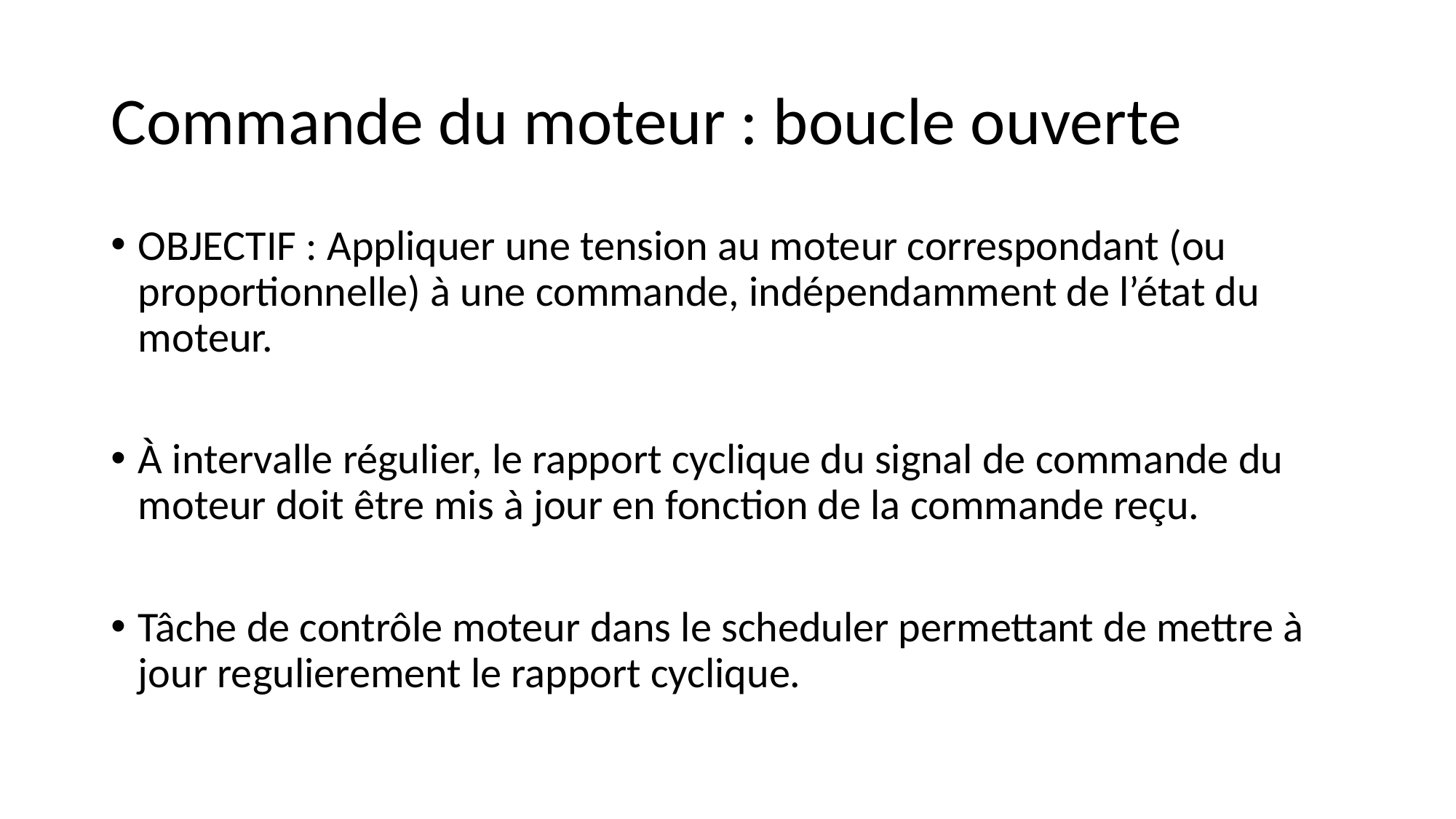

# Commande du moteur : boucle ouverte
OBJECTIF : Appliquer une tension au moteur correspondant (ou proportionnelle) à une commande, indépendamment de l’état du moteur.

À intervalle régulier, le rapport cyclique du signal de commande du moteur doit être mis à jour en fonction de la commande reçu.

Tâche de contrôle moteur dans le scheduler permettant de mettre à jour regulierement le rapport cyclique.